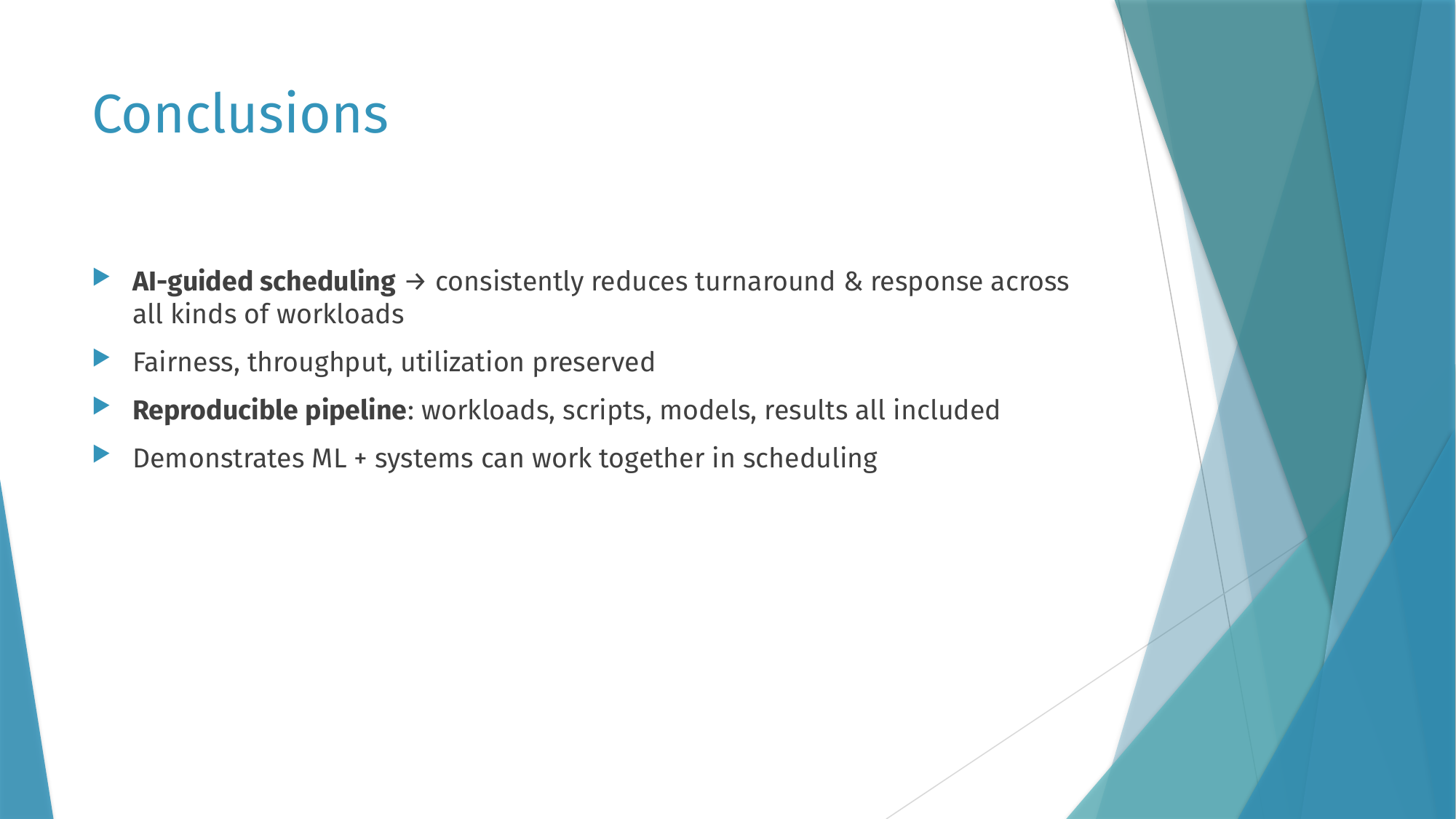

Reproducible pipeline: workloads, scripts, models, results all included

# Conclusions
AI-guided scheduling → consistently reduces turnaround & response across all kinds of workloads
Fairness, throughput, utilization preserved
Reproducible pipeline: workloads, scripts, models, results all included
Demonstrates ML + systems can work together in scheduling